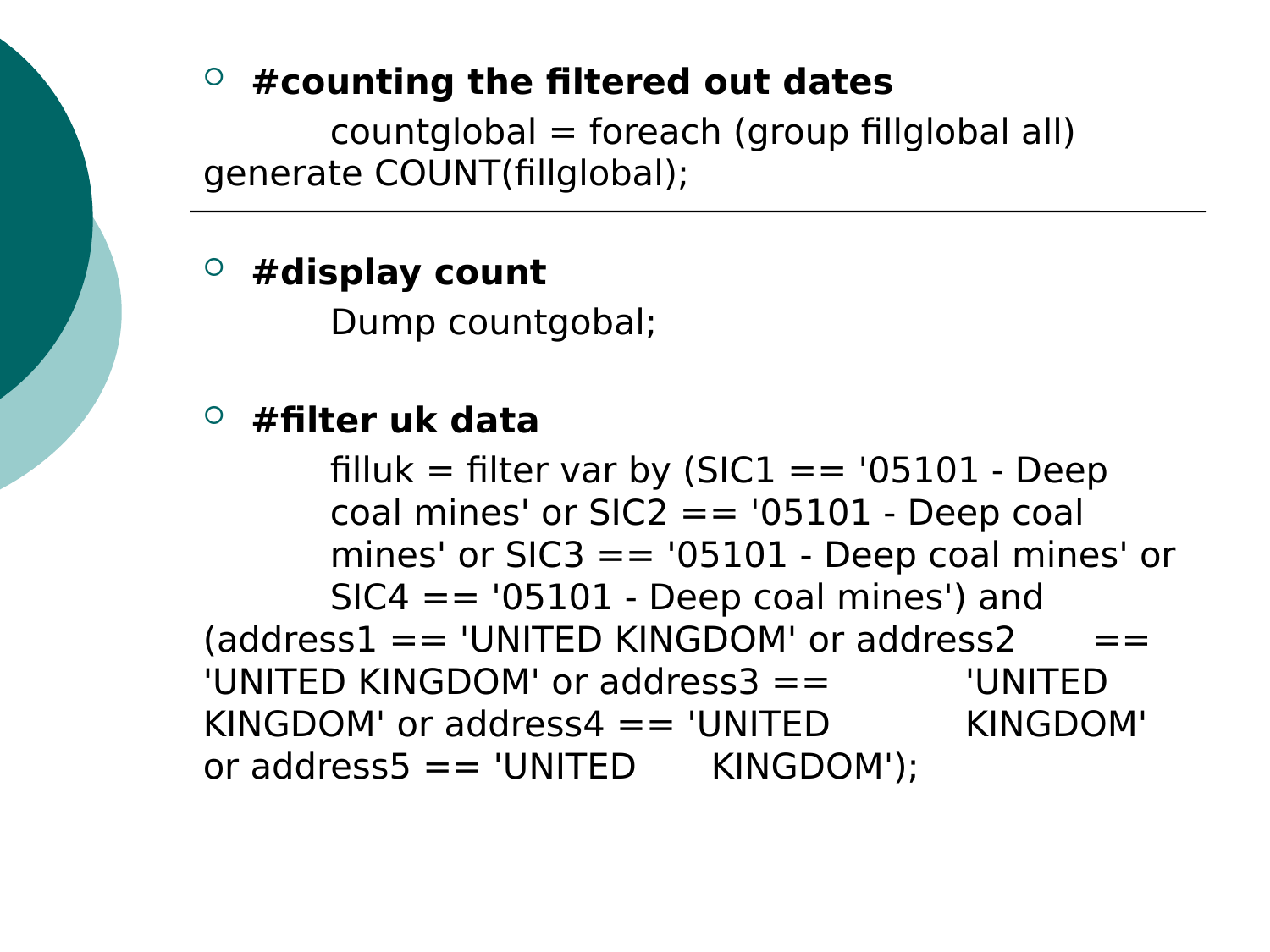

#counting the filtered out dates
	countglobal = foreach (group fillglobal all) 	generate COUNT(fillglobal);

#display count
	Dump countgobal;

#filter uk data
	filluk = filter var by (SIC1 == '05101 - Deep 	coal mines' or SIC2 == '05101 - Deep coal 	mines' or SIC3 == '05101 - Deep coal mines' or 	SIC4 == '05101 - Deep coal mines') and 	(address1 == 'UNITED KINGDOM' or address2 	== 'UNITED KINGDOM' or address3 == 	'UNITED KINGDOM' or address4 == 'UNITED 	KINGDOM' or address5 == 'UNITED 	KINGDOM');